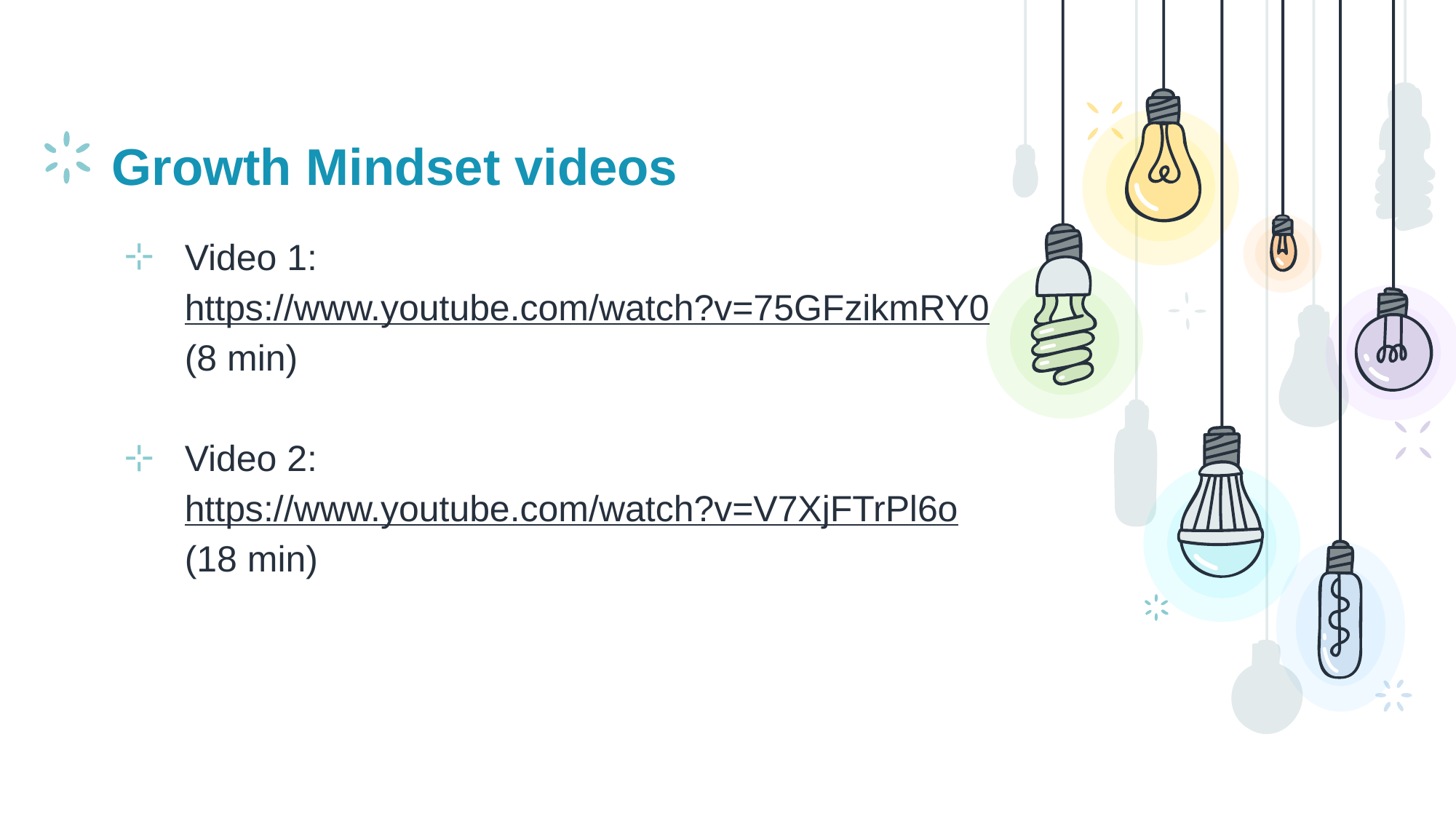

# Growth Mindset videos
Video 1: https://www.youtube.com/watch?v=75GFzikmRY0 (8 min)

Video 2: https://www.youtube.com/watch?v=V7XjFTrPl6o (18 min)